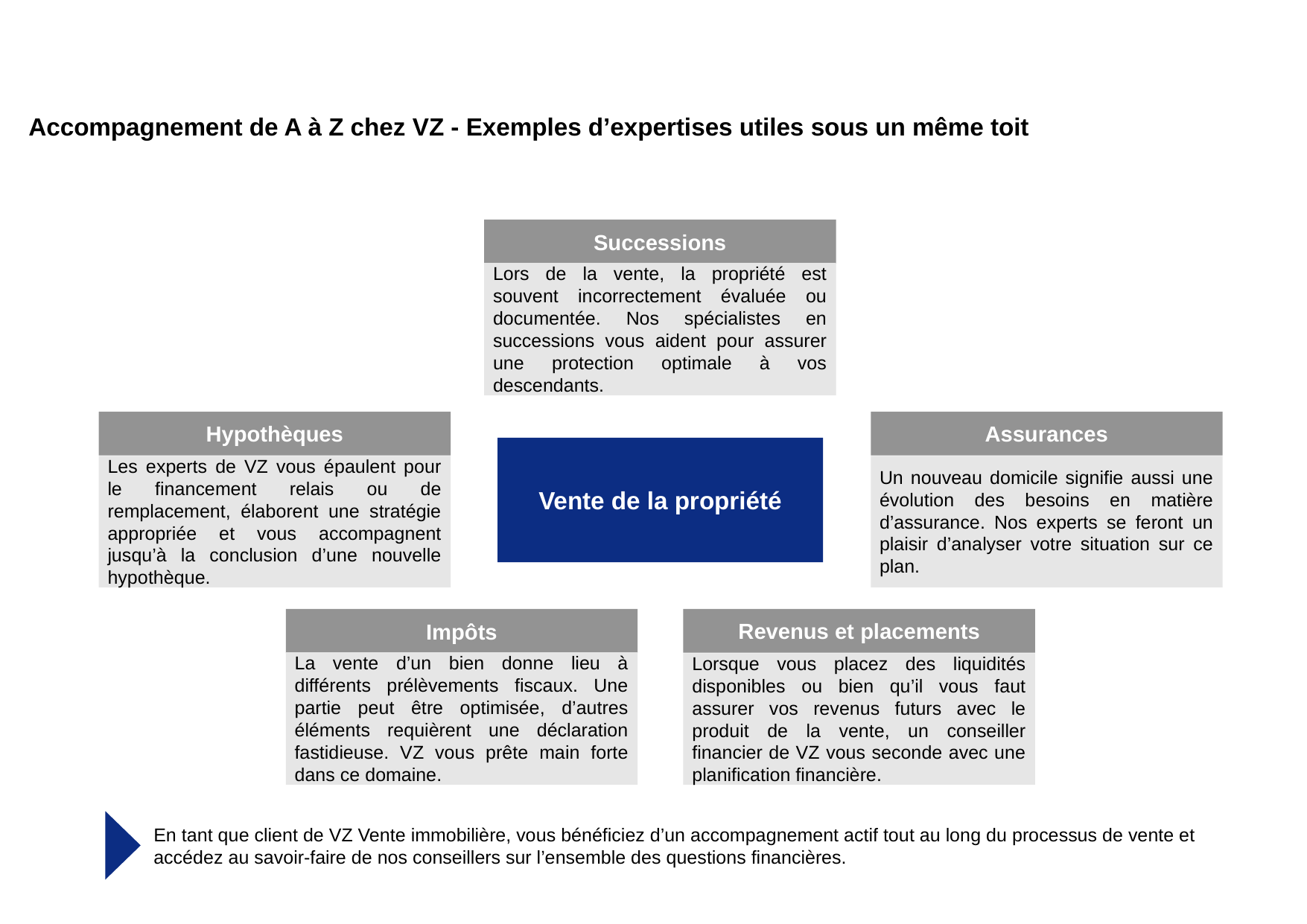

# Accompagnement de A à Z chez VZ - Exemples d’expertises utiles sous un même toit

Successions
Lors de la vente, la propriété est souvent incorrectement évaluée ou documentée. Nos spécialistes en successions vous aident pour assurer une protection optimale à vos descendants.
Hypothèques
Les experts de VZ vous épaulent pour le financement relais ou de remplacement, élaborent une stratégie appropriée et vous accompagnent jusqu’à la conclusion d’une nouvelle hypothèque.
Assurances
Un nouveau domicile signifie aussi une évolution des besoins en matière d’assurance. Nos experts se feront un plaisir d’analyser votre situation sur ce plan.
Vente de la propriété
Impôts
La vente d’un bien donne lieu à différents prélèvements fiscaux. Une partie peut être optimisée, d’autres éléments requièrent une déclaration fastidieuse. VZ vous prête main forte dans ce domaine.
Revenus et placements
Lorsque vous placez des liquidités disponibles ou bien qu’il vous faut assurer vos revenus futurs avec le produit de la vente, un conseiller financier de VZ vous seconde avec une planification financière.
En tant que client de VZ Vente immobilière, vous bénéficiez d’un accompagnement actif tout au long du processus de vente et accédez au savoir-faire de nos conseillers sur l’ensemble des questions financières.